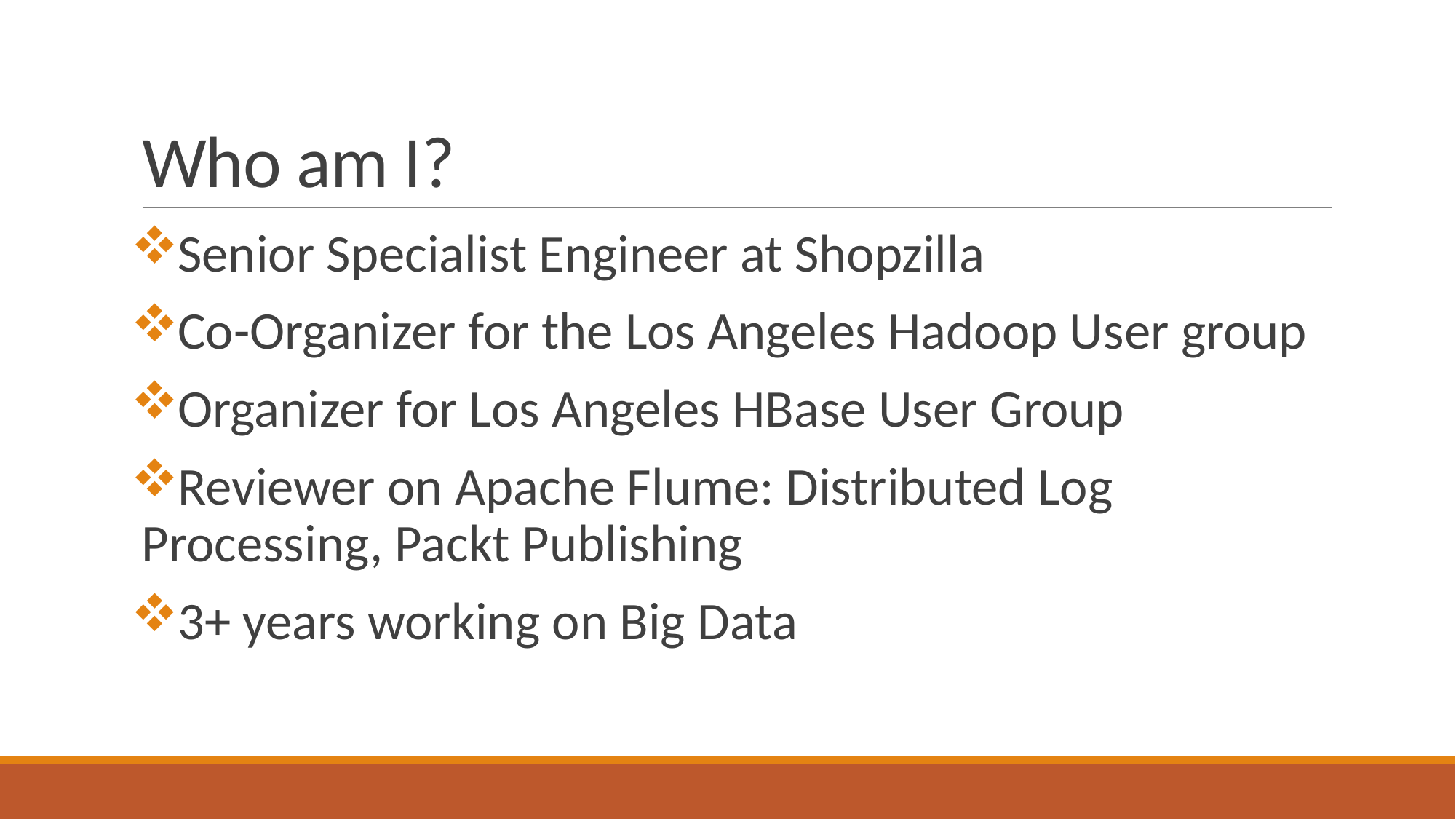

# Who am I?
Senior Specialist Engineer at Shopzilla
Co-Organizer for the Los Angeles Hadoop User group
Organizer for Los Angeles HBase User Group
Reviewer on Apache Flume: Distributed Log Processing, Packt Publishing
3+ years working on Big Data